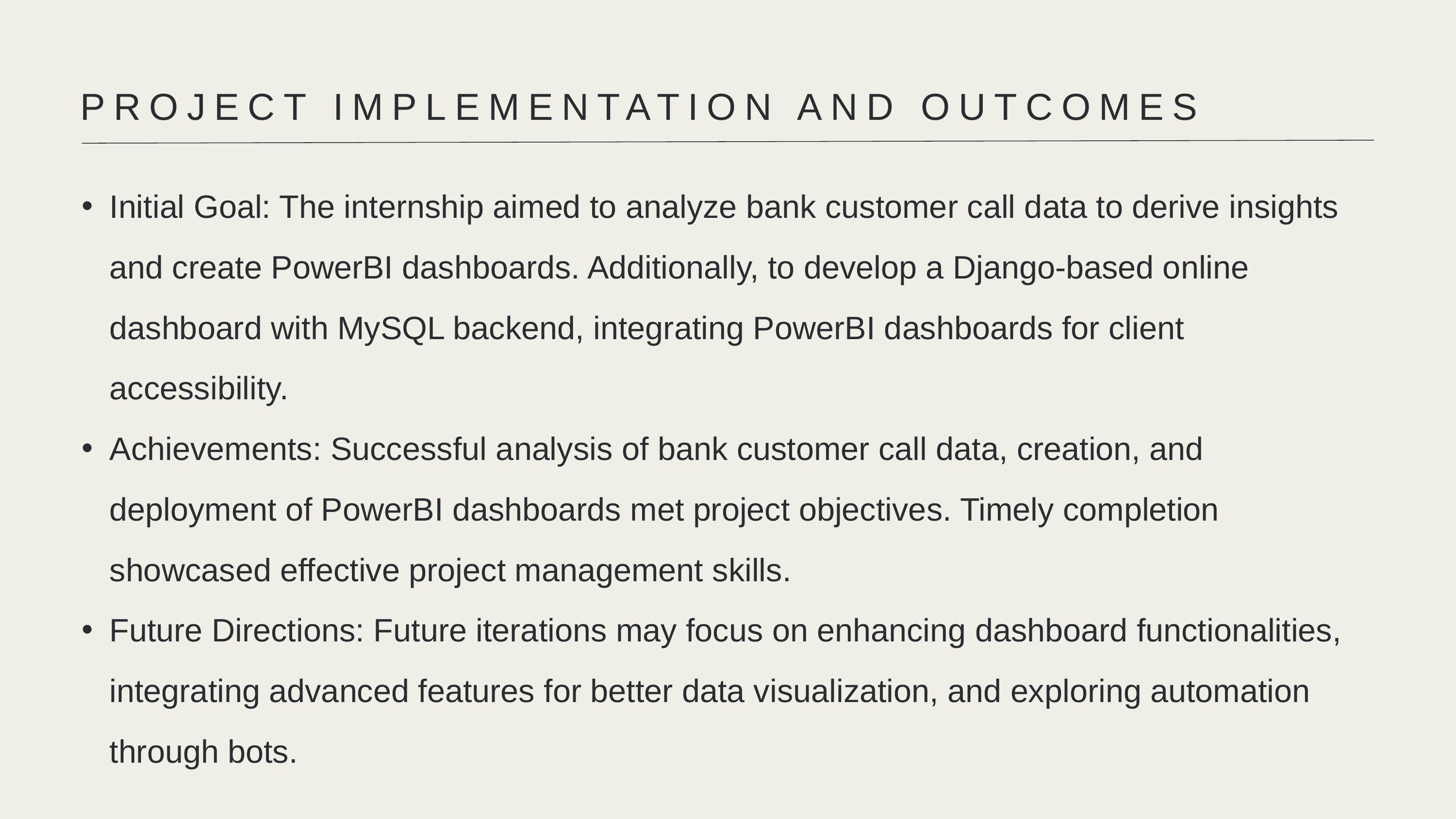

PROJECT IMPLEMENTATION AND OUTCOMES

Initial Goal: The internship aimed to analyze bank customer call data to derive insights and create PowerBI dashboards. Additionally, to develop a Django-based online dashboard with MySQL backend, integrating PowerBI dashboards for client accessibility.
Achievements: Successful analysis of bank customer call data, creation, and deployment of PowerBI dashboards met project objectives. Timely completion showcased effective project management skills.
Future Directions: Future iterations may focus on enhancing dashboard functionalities, integrating advanced features for better data visualization, and exploring automation through bots.